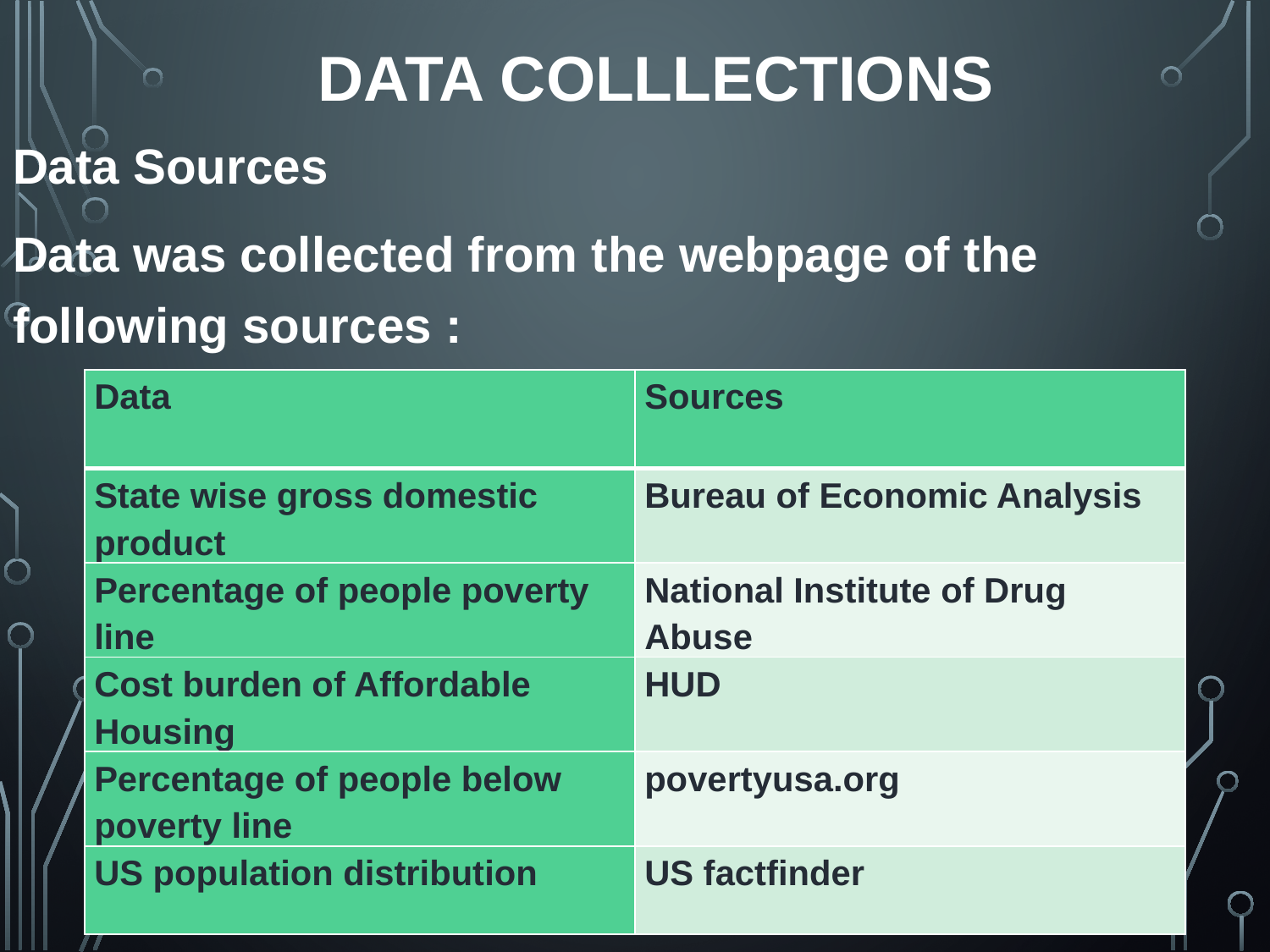

DATA COLLLECTIONS
Data Sources
Data was collected from the webpage of the following sources :

| Data | Sources |
| --- | --- |
| State wise gross domestic product | Bureau of Economic Analysis |
| Percentage of people poverty line | National Institute of Drug Abuse |
| Cost burden of Affordable Housing | HUD |
| Percentage of people below poverty line | povertyusa.org |
| US population distribution | US factfinder |